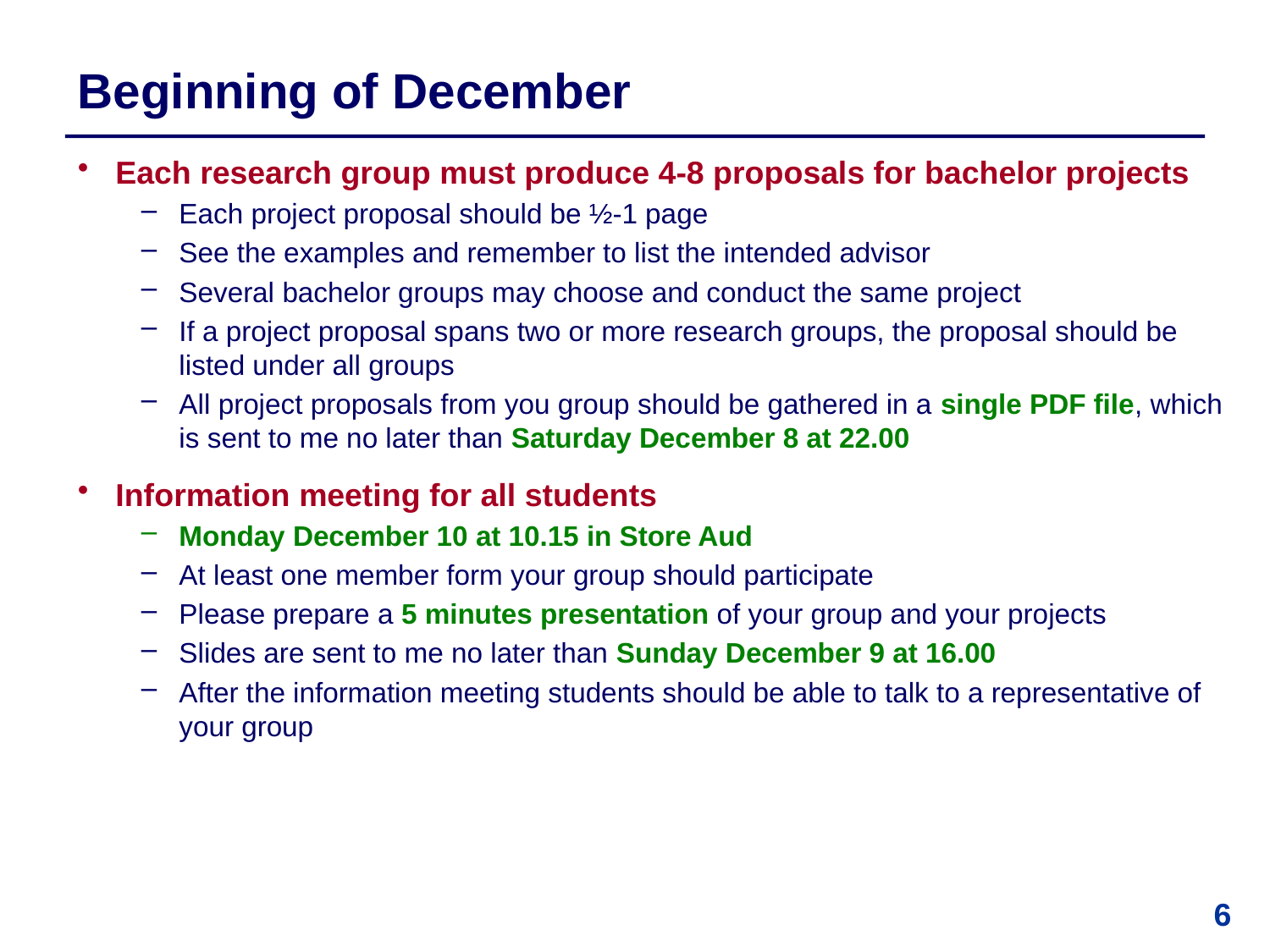

# Beginning of December
Each research group must produce 4-8 proposals for bachelor projects
Each project proposal should be ½-1 page
See the examples and remember to list the intended advisor
Several bachelor groups may choose and conduct the same project
If a project proposal spans two or more research groups, the proposal should be listed under all groups
All project proposals from you group should be gathered in a single PDF file, which is sent to me no later than Saturday December 8 at 22.00
Information meeting for all students
Monday December 10 at 10.15 in Store Aud
At least one member form your group should participate
Please prepare a 5 minutes presentation of your group and your projects
Slides are sent to me no later than Sunday December 9 at 16.00
After the information meeting students should be able to talk to a representative of your group

6